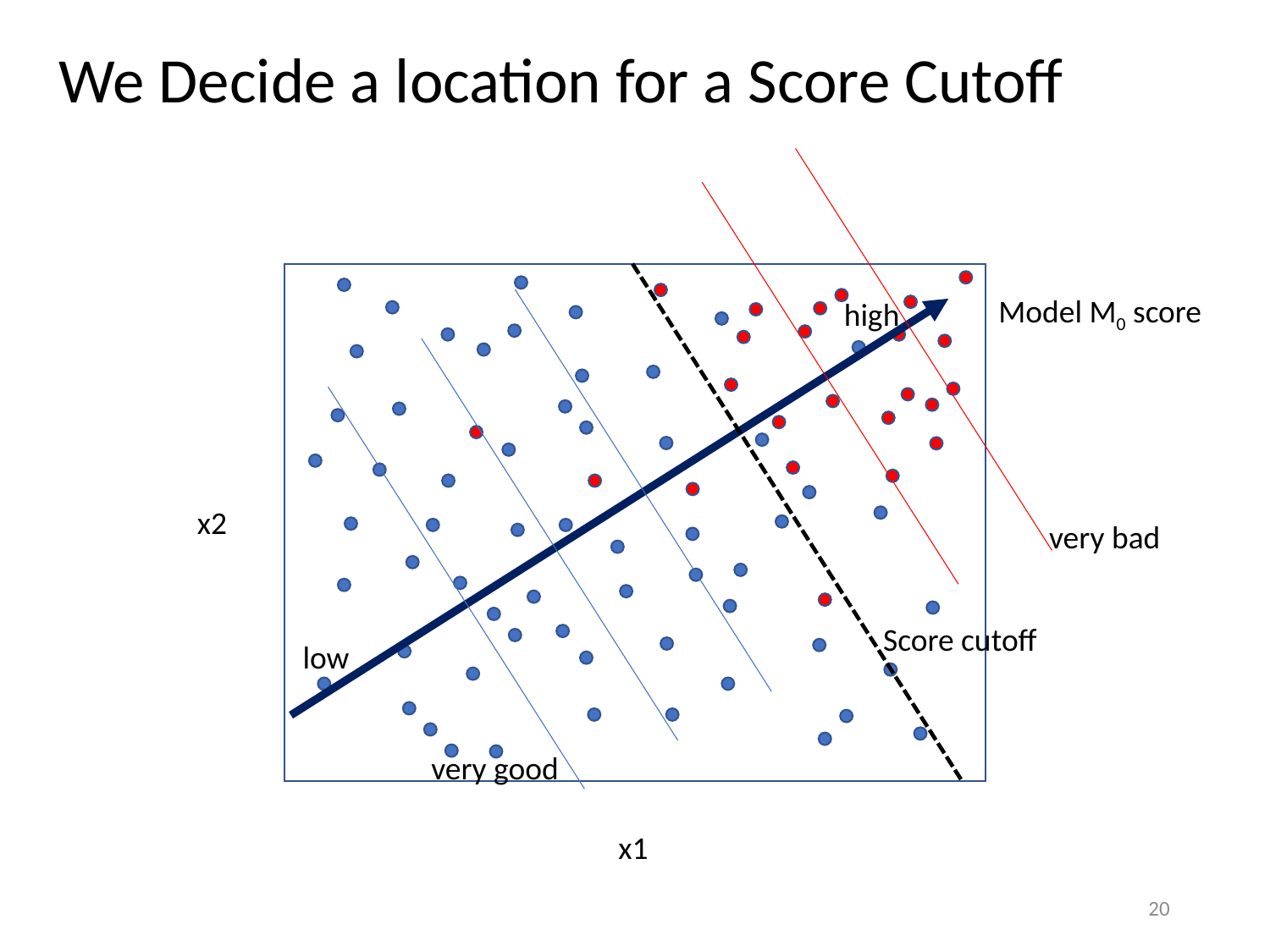

# We Decide a location for a Score Cutoff

Model M0 score
high

x2

very bad

Score cutoff

low

very good

x1
20